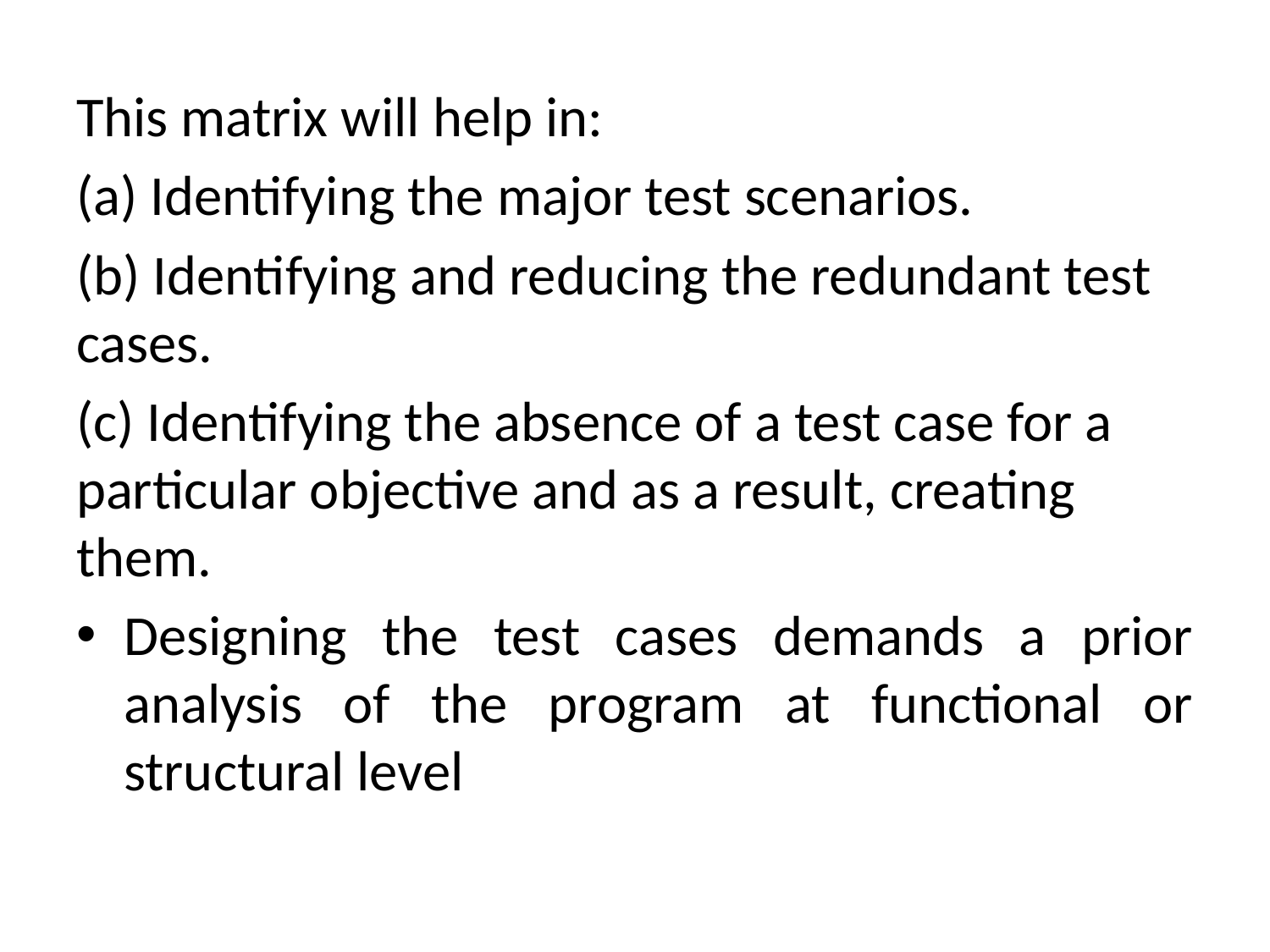

This matrix will help in:
(a) Identifying the major test scenarios.
(b) Identifying and reducing the redundant test cases.
(c) Identifying the absence of a test case for a particular objective and as a result, creating them.
Designing the test cases demands a prior analysis of the program at functional or structural level